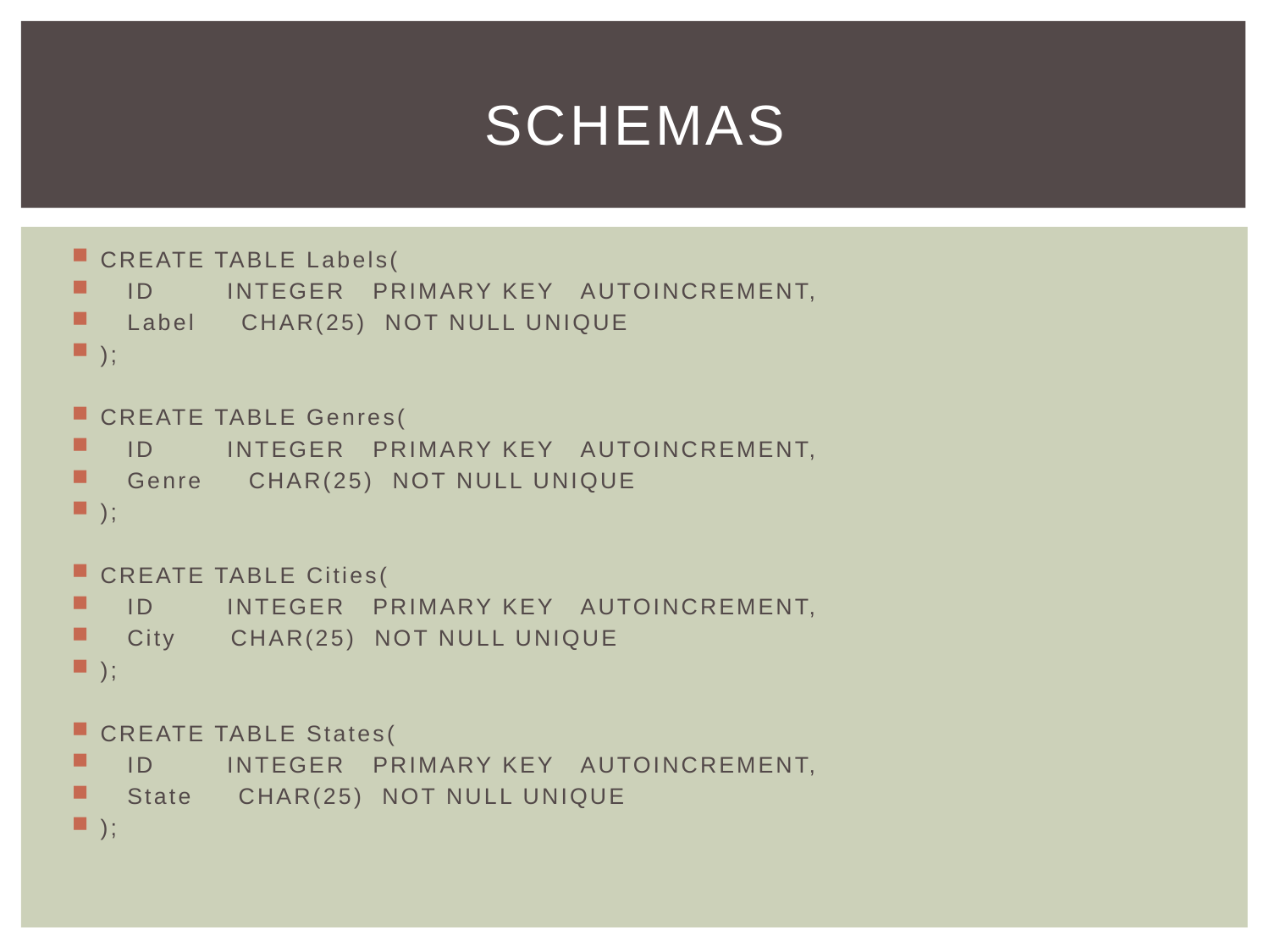

# Schemas
CREATE TABLE Labels(
   ID        INTEGER   PRIMARY KEY   AUTOINCREMENT,
   Label     CHAR(25)  NOT NULL UNIQUE
);

CREATE TABLE Genres(
   ID        INTEGER   PRIMARY KEY   AUTOINCREMENT,
   Genre     CHAR(25)  NOT NULL UNIQUE
);

CREATE TABLE Cities(
   ID        INTEGER   PRIMARY KEY   AUTOINCREMENT,
   City      CHAR(25)  NOT NULL UNIQUE
);

CREATE TABLE States(
   ID        INTEGER   PRIMARY KEY   AUTOINCREMENT,
   State     CHAR(25)  NOT NULL UNIQUE
);